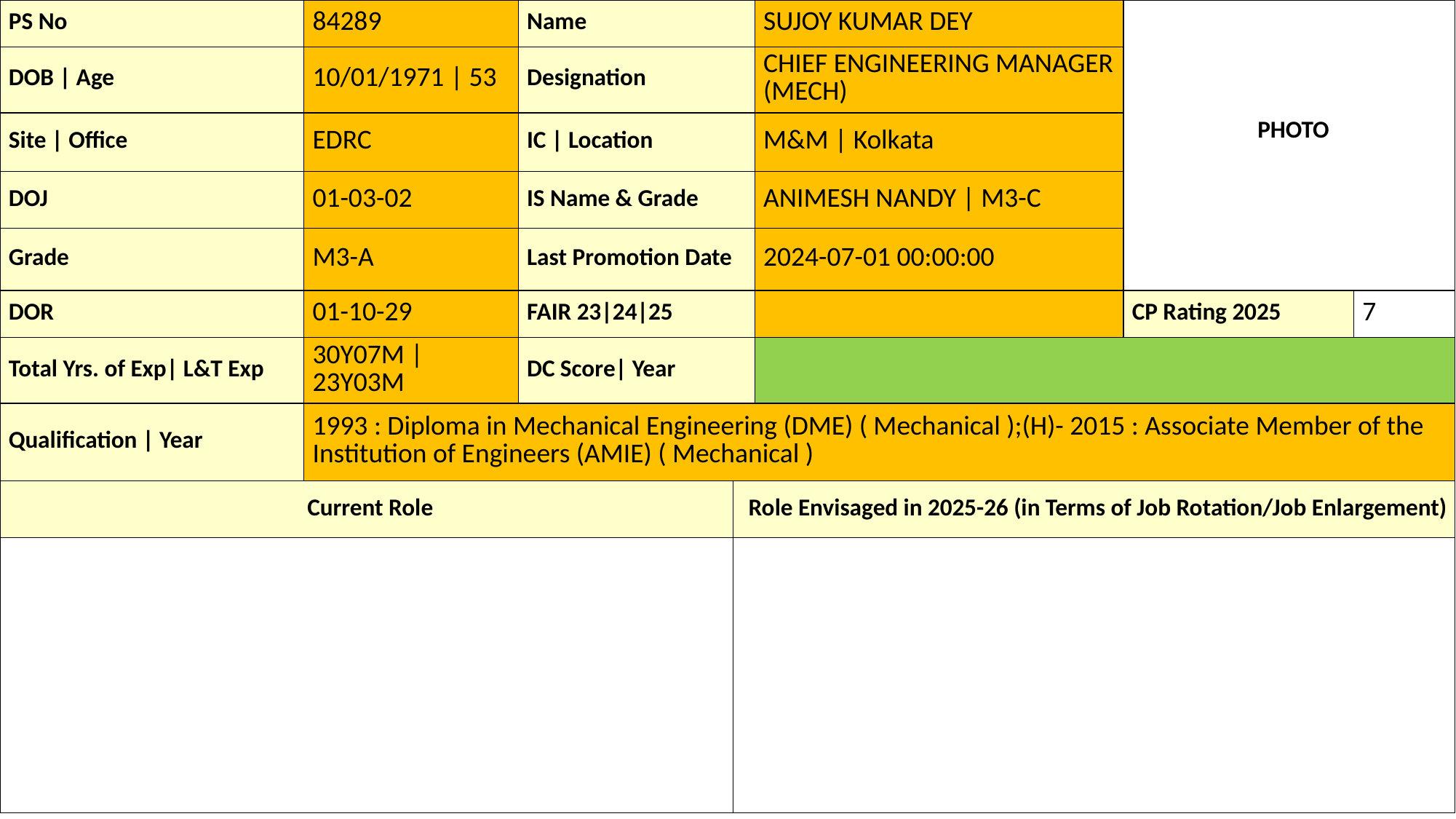

| PS No | 84289 | Name |  | SUJOY KUMAR DEY | PHOTO |  |
| --- | --- | --- | --- | --- | --- | --- |
| DOB | Age | 10/01/1971 | 53 | Designation |  | CHIEF ENGINEERING MANAGER (MECH) |  |  |
| Site | Office | EDRC | IC | Location |  | M&M | Kolkata |  |  |
| DOJ | 01-03-02 | IS Name & Grade |  | ANIMESH NANDY | M3-C |  |  |
| Grade | M3-A | Last Promotion Date |  | 2024-07-01 00:00:00 |  |  |
| DOR | 01-10-29 | FAIR 23|24|25 |  |  | CP Rating 2025 | 7 |
| Total Yrs. of Exp| L&T Exp | 30Y07M | 23Y03M | DC Score| Year |  |  |  |  |
| Qualification | Year | 1993 : Diploma in Mechanical Engineering (DME) ( Mechanical );(H)- 2015 : Associate Member of the Institution of Engineers (AMIE) ( Mechanical ) |  |  |  |  |  |
| Current Role |  |  | Role Envisaged in 2025-26 (in Terms of Job Rotation/Job Enlargement) |  |  |  |
|  |  |  |  |  |  |  |